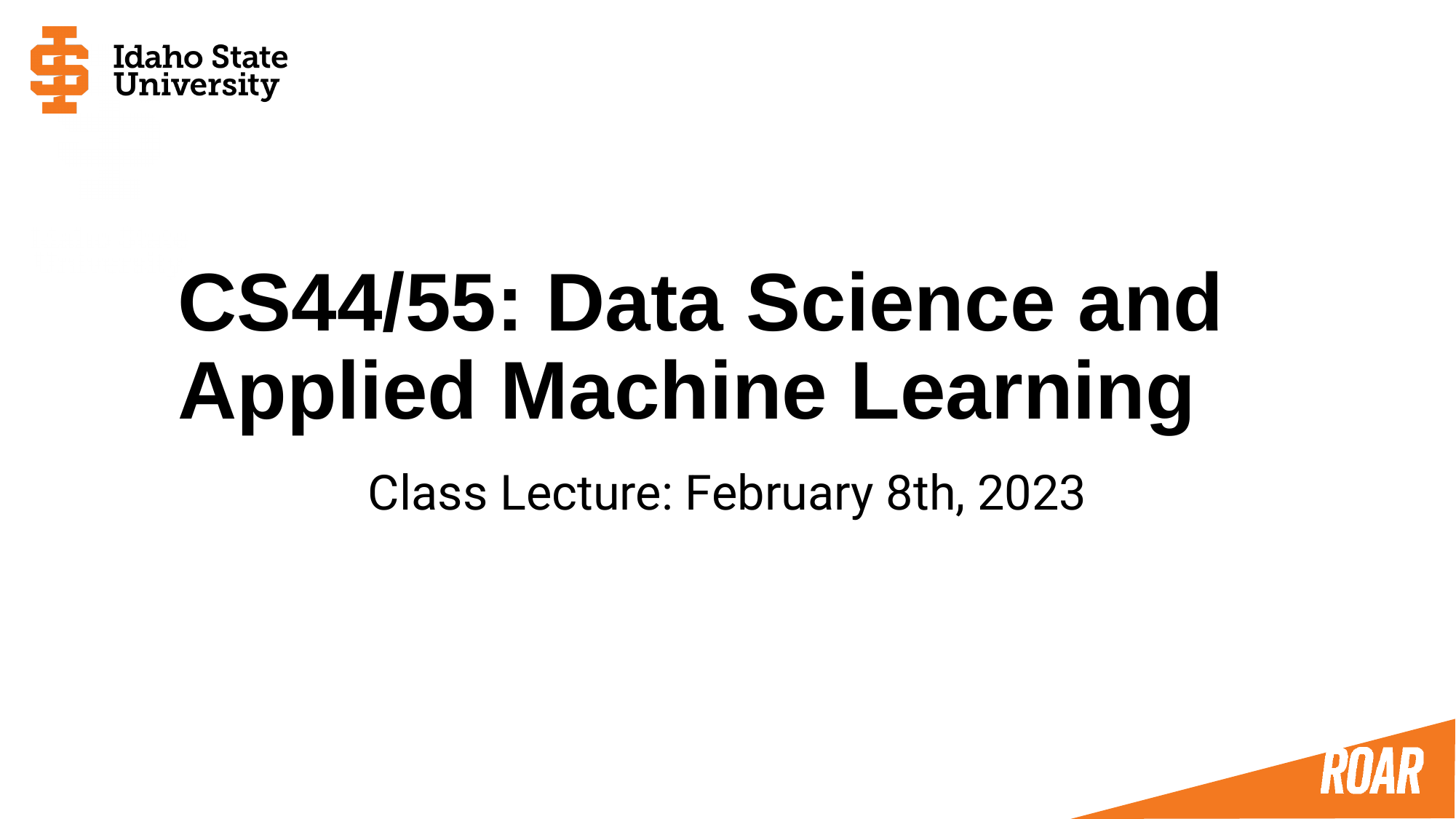

# CS44/55: Data Science and Applied Machine Learning
Class Lecture: February 8th, 2023